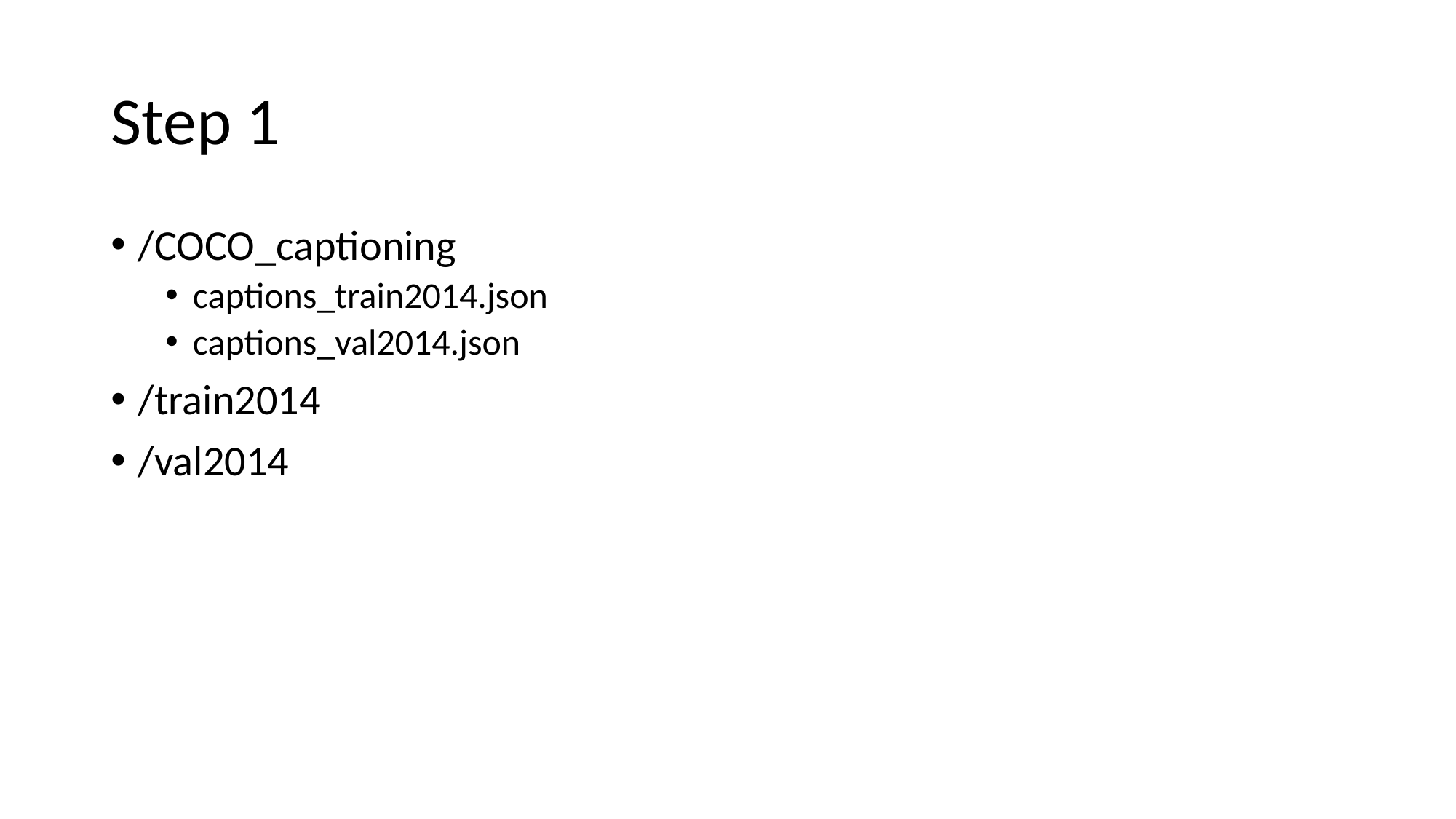

# Step 1
/COCO_captioning
captions_train2014.json
captions_val2014.json
/train2014
/val2014